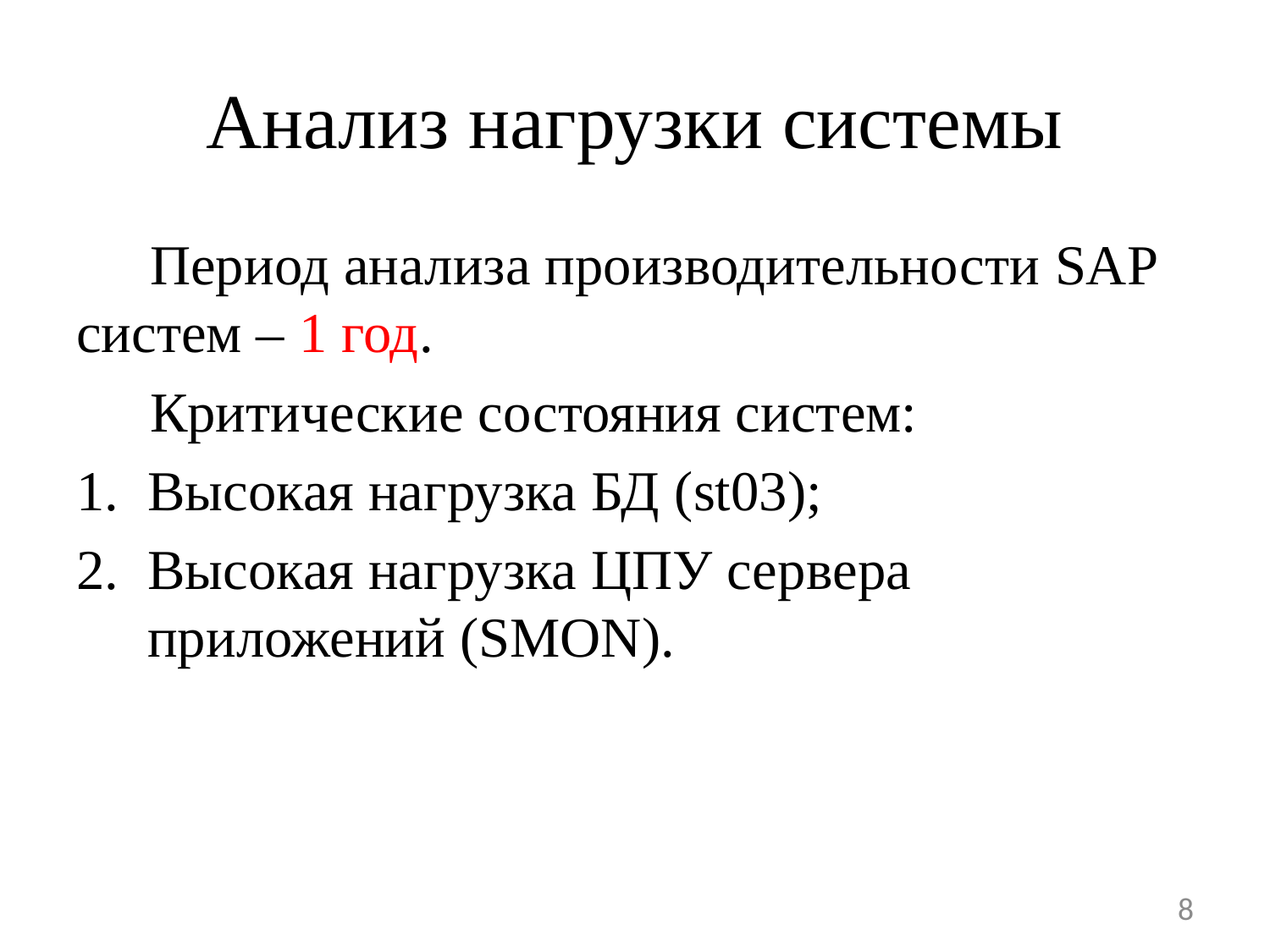

# Анализ нагрузки системы
Период анализа производительности SAP систем – 1 год.
Критические состояния систем:
Высокая нагрузка БД (st03);
Высокая нагрузка ЦПУ сервера приложений (SMON).
8